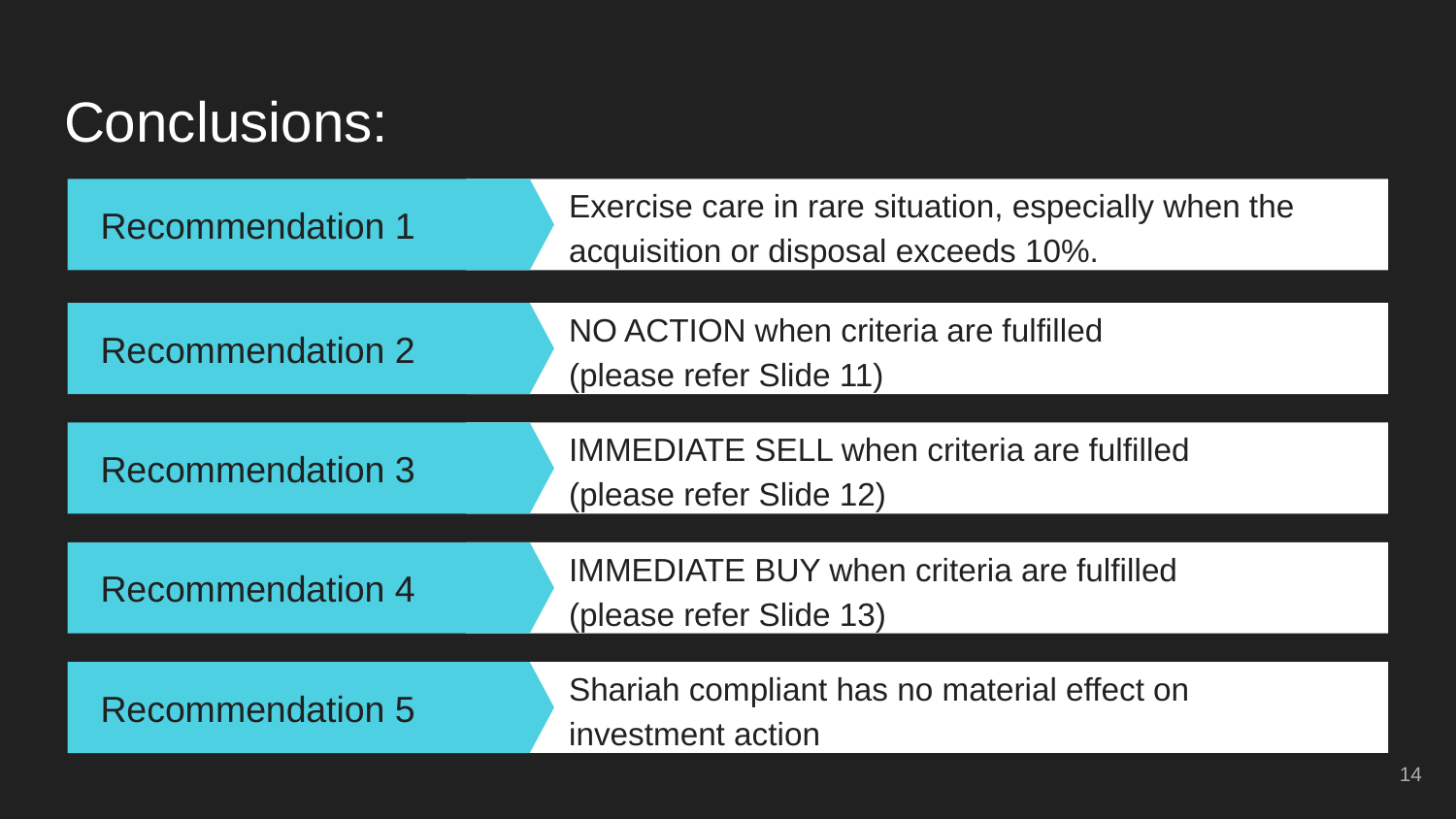

# Conclusions:

Exercise care in rare situation, especially when the acquisition or disposal exceeds 10%.
Recommendation 1

NO ACTION when criteria are fulfilled
(please refer Slide 11)
Recommendation 2
Recommendation 2

IMMEDIATE SELL when criteria are fulfilled
(please refer Slide 12)
Recommendation 3

IMMEDIATE BUY when criteria are fulfilled
(please refer Slide 13)
Recommendation 4
BUY based on Sectors, Ann. Types, S/holding %, Trans. Types, Short-Selling

Shariah compliant has no material effect on investment action
Recommendation 5
14